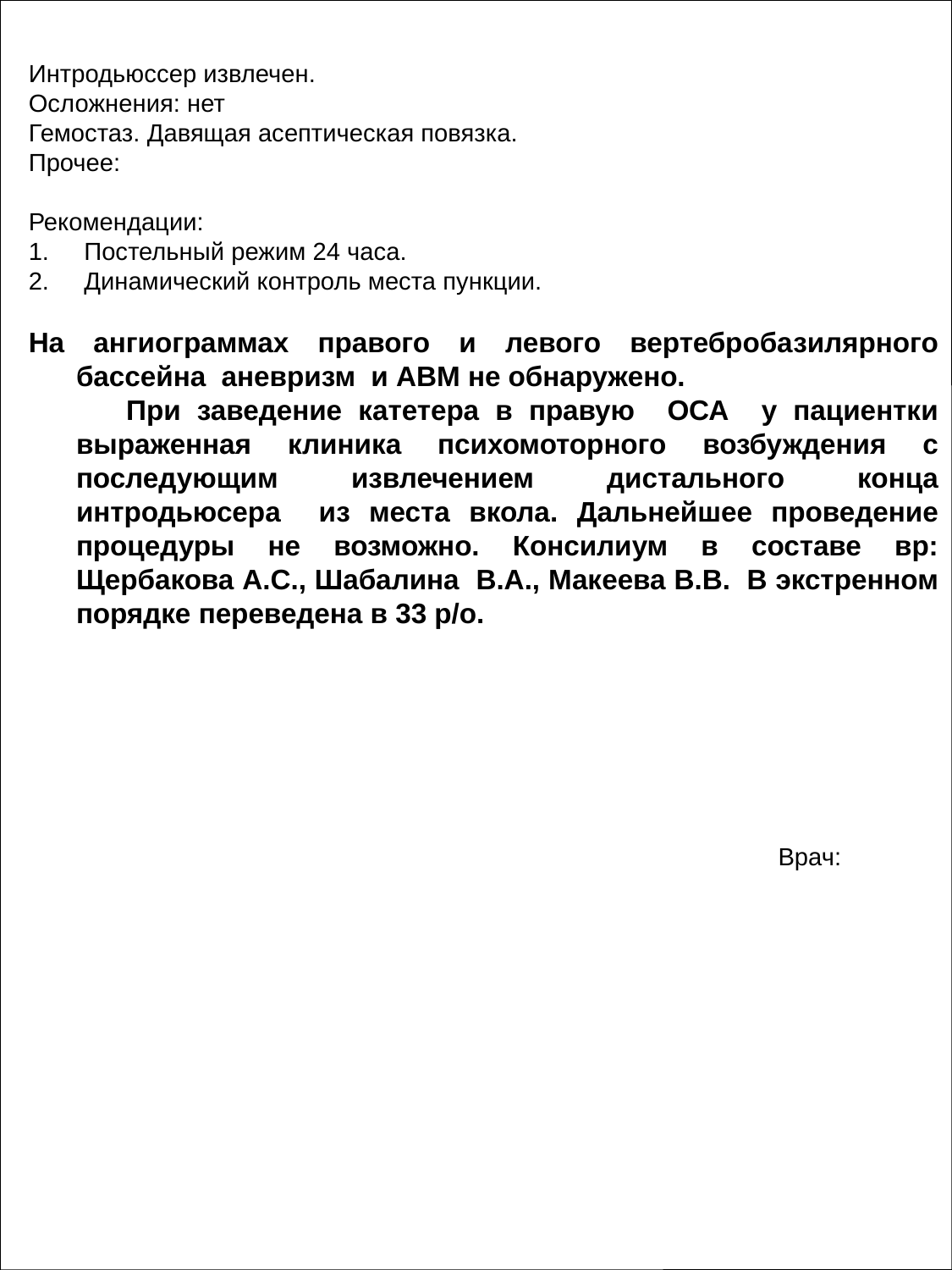

Интродьюссер извлечен.
Осложнения: нет
Гемостаз. Давящая асептическая повязка.
Прочее:

Рекомендации:
1.     Постельный режим 24 часа.
2.     Динамический контроль места пункции.

На ангиограммах правого и левого вертебробазилярного бассейна  аневризм  и АВМ не обнаружено.
      При заведение катетера в правую  ОСА  у пациентки выраженная клиника психомоторного возбуждения с последующим извлечением дистального конца интродьюсера  из места вкола. Дальнейшее проведение процедуры не возможно. Консилиум в составе вр: Щербакова А.С., Шабалина  В.А., Макеева В.В.  В экстренном порядке переведена в 33 р/о.

Врач: